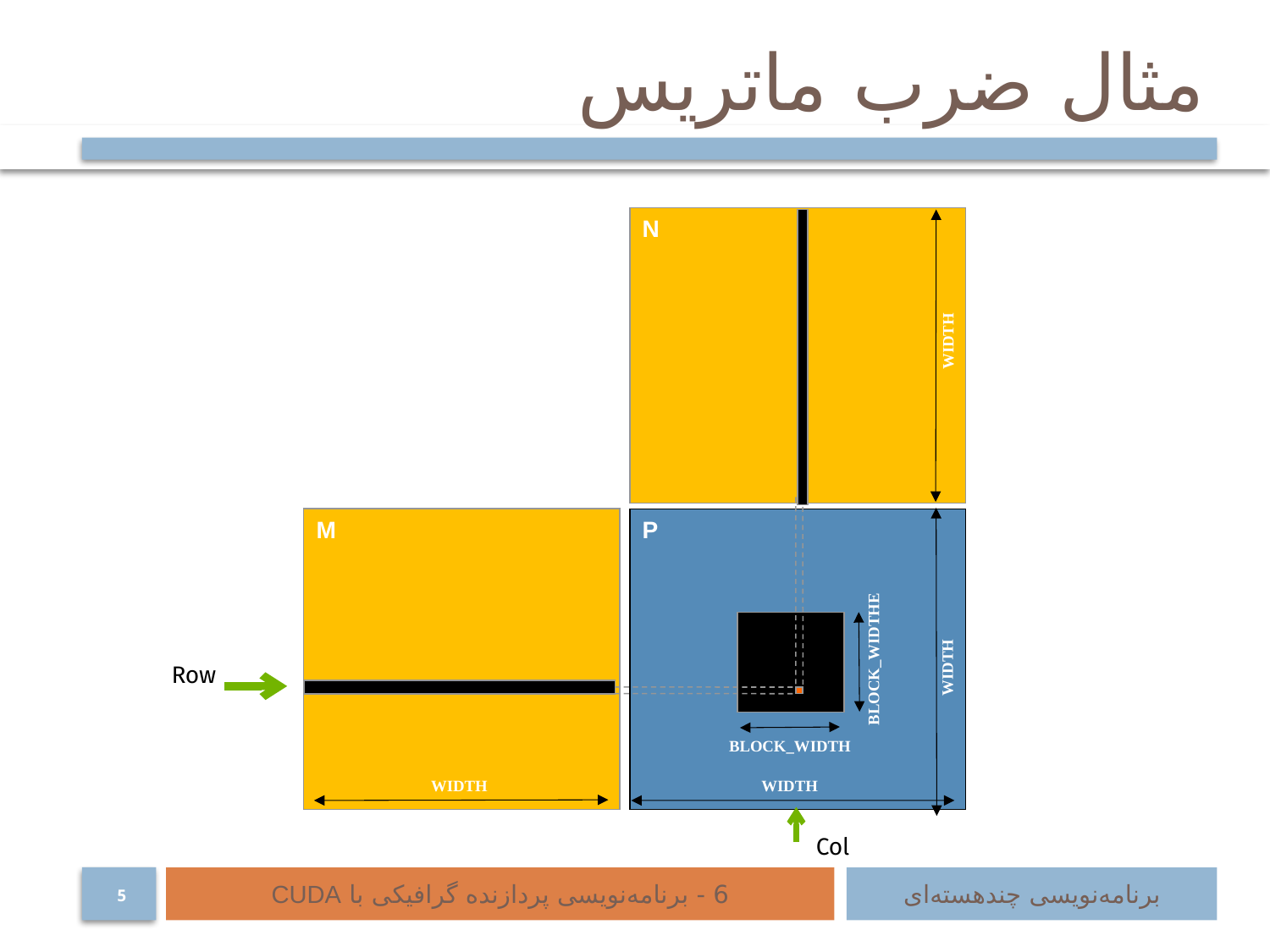

# مثال ضرب ماتریس

N

WIDTH

M
P

BLOCK_WIDTHE

Row
WIDTH

BLOCK_WIDTH
WIDTH
WIDTH

Col
6 - برنامه‌نویسی پردازنده گرافیکی با CUDA
برنامه‌نویسی چند‌هسته‌ای
5